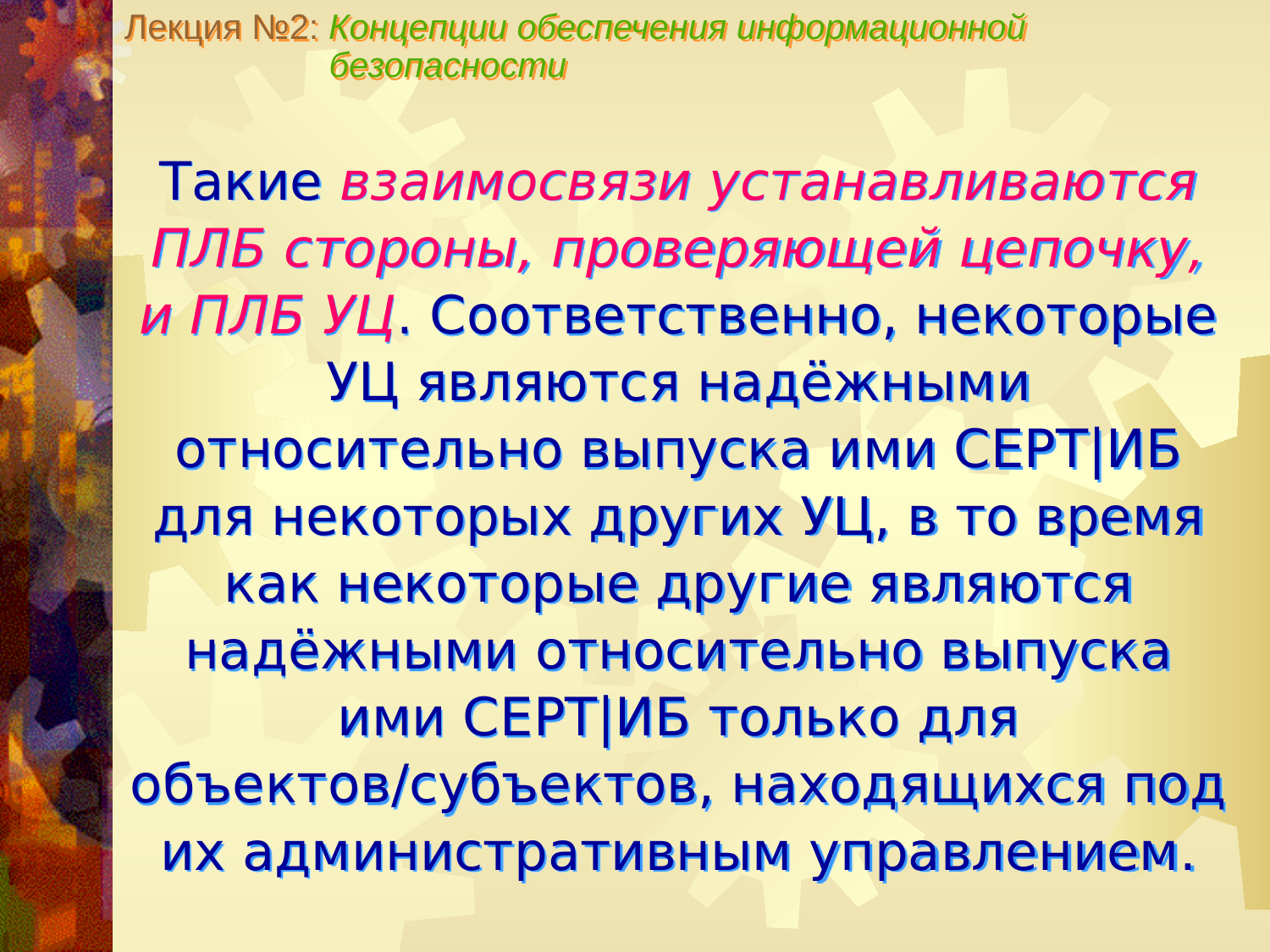

Лекция №2: Концепции обеспечения информационной
                       безопасности
Такие взаимосвязи устанавливаются ПЛБ стороны, проверяющей цепочку, и ПЛБ УЦ. Соответственно, некоторые УЦ являются надёжными относительно выпуска ими СЕРТ|ИБ для некоторых других УЦ, в то время как некоторые другие являются надёжными относительно выпуска ими СЕРТ|ИБ только для объектов/субъектов, находящихся под их административным управлением.